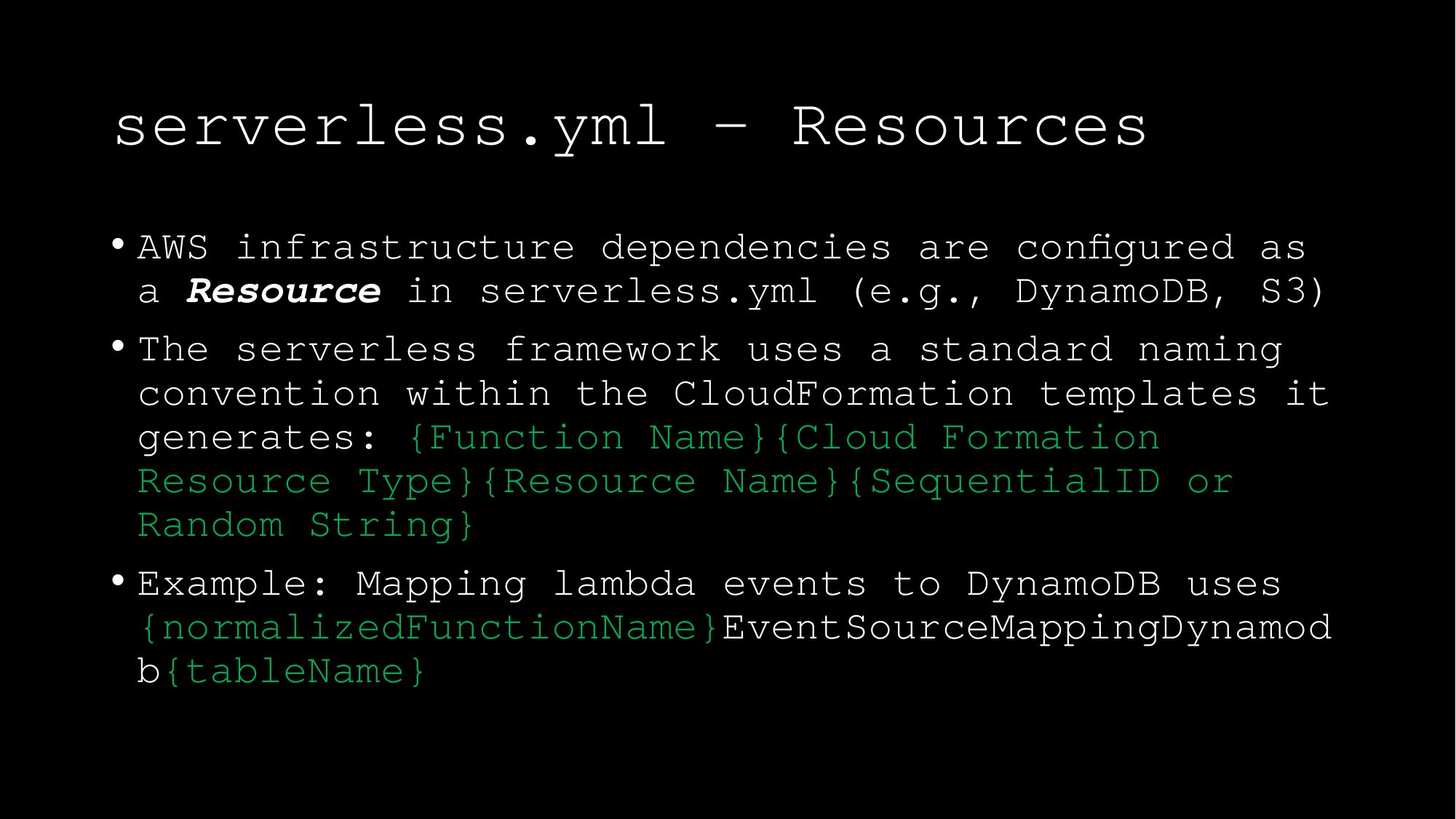

# serverless.yml – Resources
AWS infrastructure dependencies are configured as a Resource in serverless.yml (e.g., DynamoDB, S3)
The serverless framework uses a standard naming convention within the CloudFormation templates it generates: {Function Name}{Cloud Formation Resource Type}{Resource Name}{SequentialID or Random String}
Example: Mapping lambda events to DynamoDB uses {normalizedFunctionName}EventSourceMappingDynamodb{tableName}